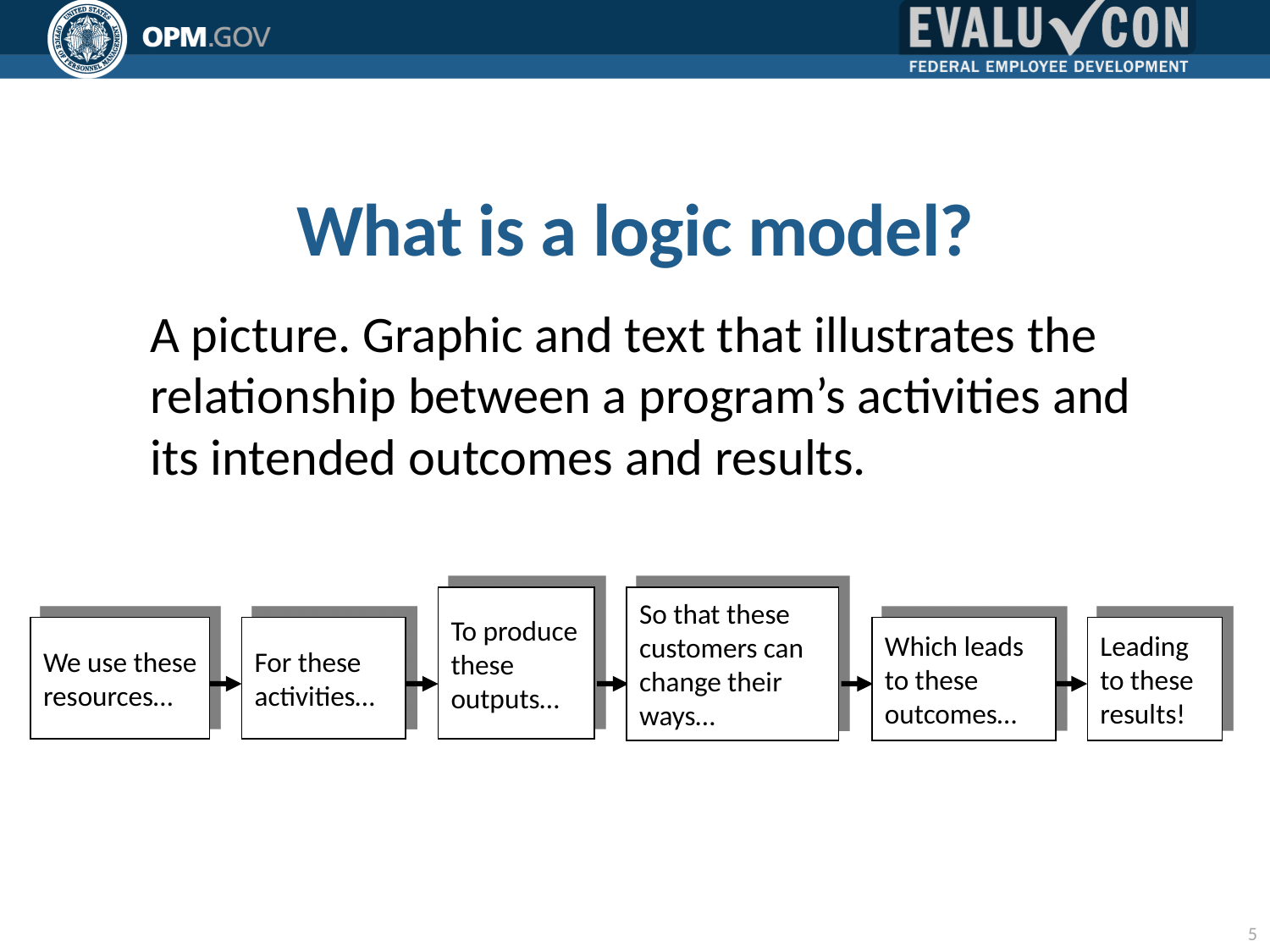

# What is a logic model?
A picture. Graphic and text that illustrates the relationship between a program’s activities and its intended outcomes and results.
To produce these outputs…

So that these customers can change their ways…

We use these resources…

For these activities…

Which leads to these outcomes…

Leading to these results!
5